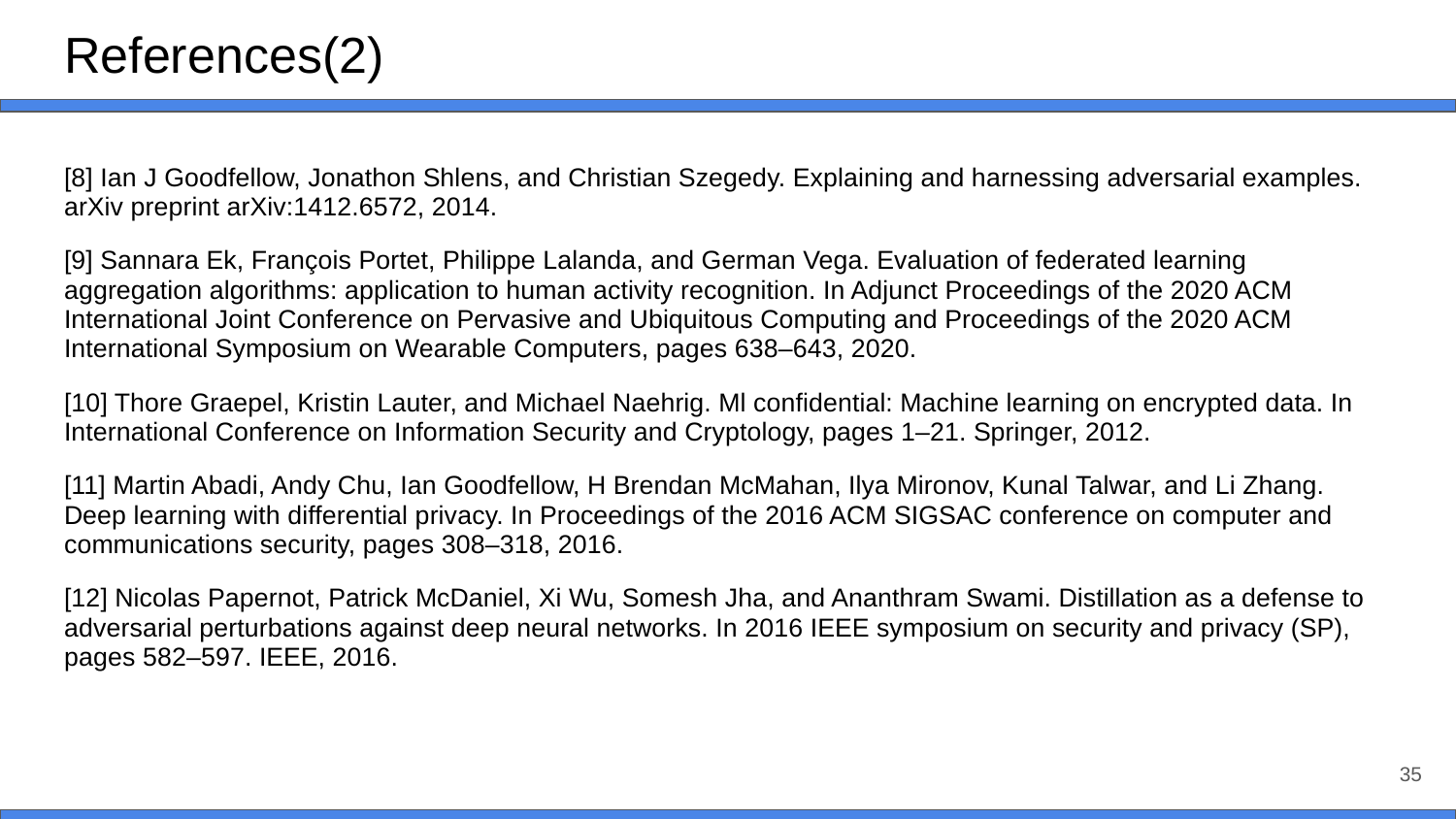

# References(2)
[8] Ian J Goodfellow, Jonathon Shlens, and Christian Szegedy. Explaining and harnessing adversarial examples. arXiv preprint arXiv:1412.6572, 2014.
[9] Sannara Ek, François Portet, Philippe Lalanda, and German Vega. Evaluation of federated learning aggregation algorithms: application to human activity recognition. In Adjunct Proceedings of the 2020 ACM International Joint Conference on Pervasive and Ubiquitous Computing and Proceedings of the 2020 ACM International Symposium on Wearable Computers, pages 638–643, 2020.
[10] Thore Graepel, Kristin Lauter, and Michael Naehrig. Ml confidential: Machine learning on encrypted data. In International Conference on Information Security and Cryptology, pages 1–21. Springer, 2012.
[11] Martin Abadi, Andy Chu, Ian Goodfellow, H Brendan McMahan, Ilya Mironov, Kunal Talwar, and Li Zhang. Deep learning with differential privacy. In Proceedings of the 2016 ACM SIGSAC conference on computer and communications security, pages 308–318, 2016.
[12] Nicolas Papernot, Patrick McDaniel, Xi Wu, Somesh Jha, and Ananthram Swami. Distillation as a defense to adversarial perturbations against deep neural networks. In 2016 IEEE symposium on security and privacy (SP), pages 582–597. IEEE, 2016.